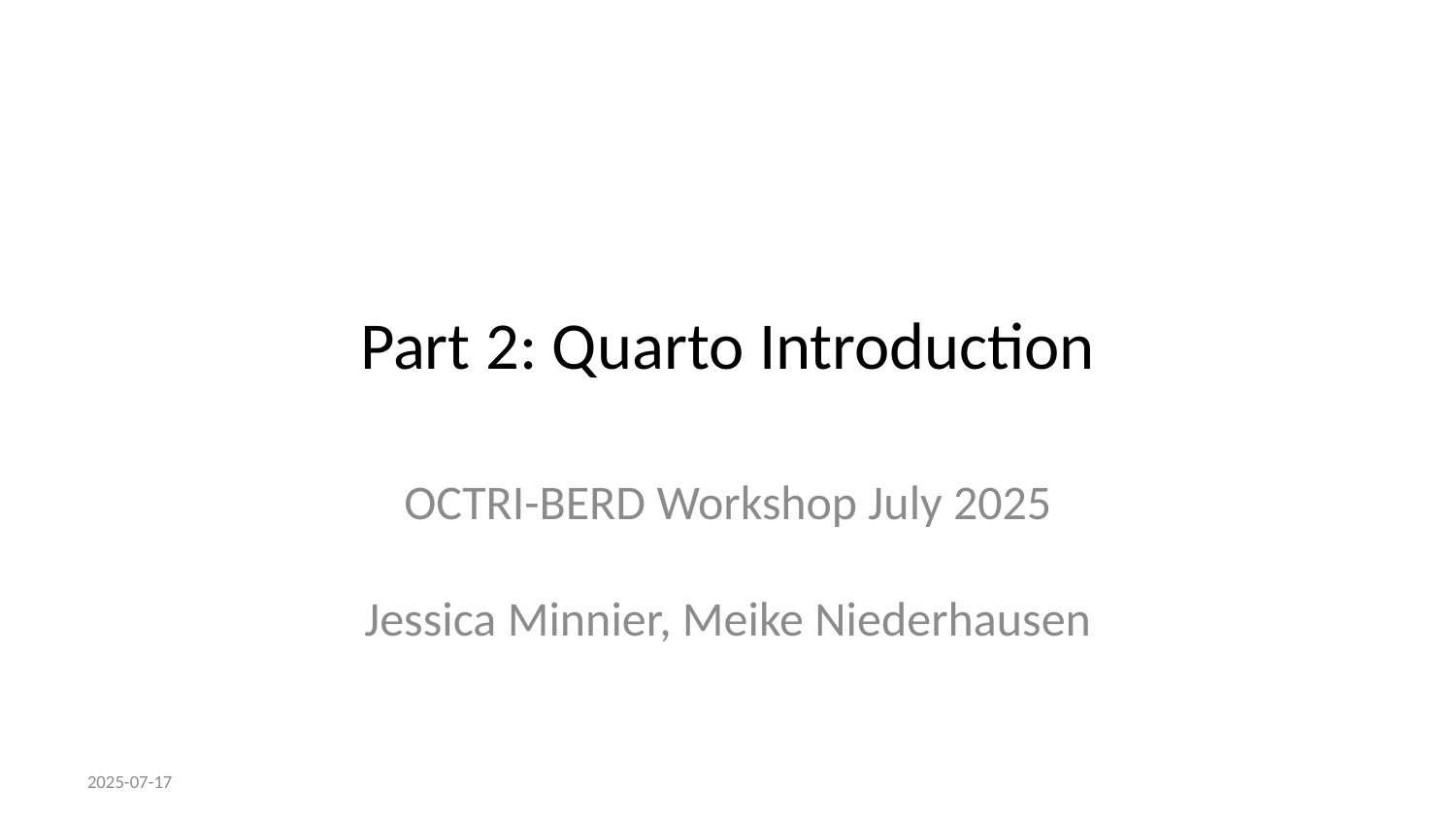

# Part 2: Quarto Introduction
OCTRI-BERD Workshop July 2025
Jessica Minnier, Meike Niederhausen
2025-07-17